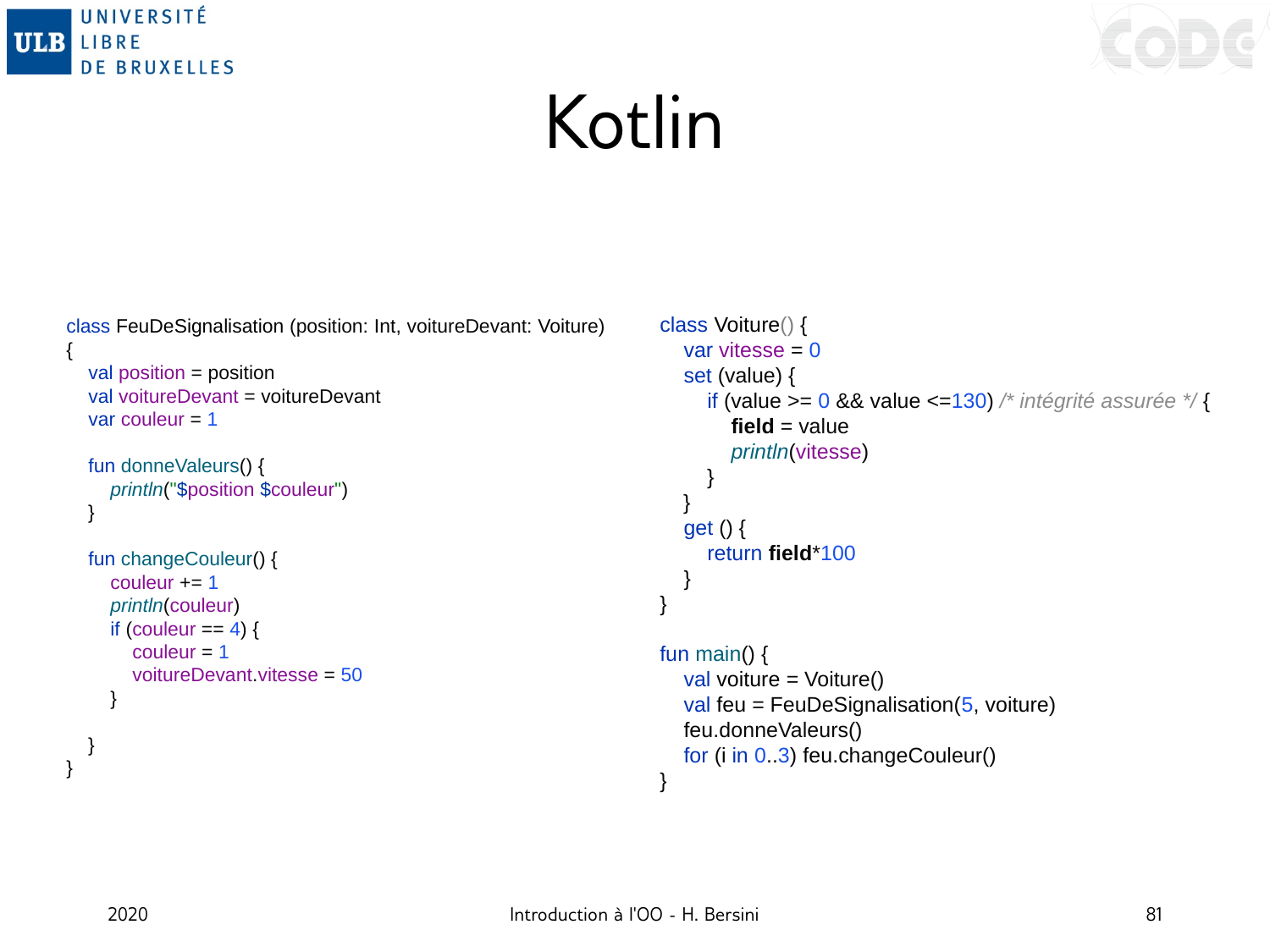

# Kotlin

class Voiture() {
    var vitesse = 0
    set (value) {
        if (value >= 0 && value <=130) /* intégrité assurée */ {
            field = value
            println(vitesse)
        }
    }
    get () {
        return field*100
    }
}
fun main() {
    val voiture = Voiture()
    val feu = FeuDeSignalisation(5, voiture)
    feu.donneValeurs()
    for (i in 0..3) feu.changeCouleur()
}
class FeuDeSignalisation (position: Int, voitureDevant: Voiture) {
    val position = position
    val voitureDevant = voitureDevant
    var couleur = 1
    fun donneValeurs() {
        println("$position $couleur")
    }
    fun changeCouleur() {
        couleur += 1
        println(couleur)
        if (couleur == 4) {
            couleur = 1
            voitureDevant.vitesse = 50
        }
    }
}
2020
Introduction à l'OO - H. Bersini
81